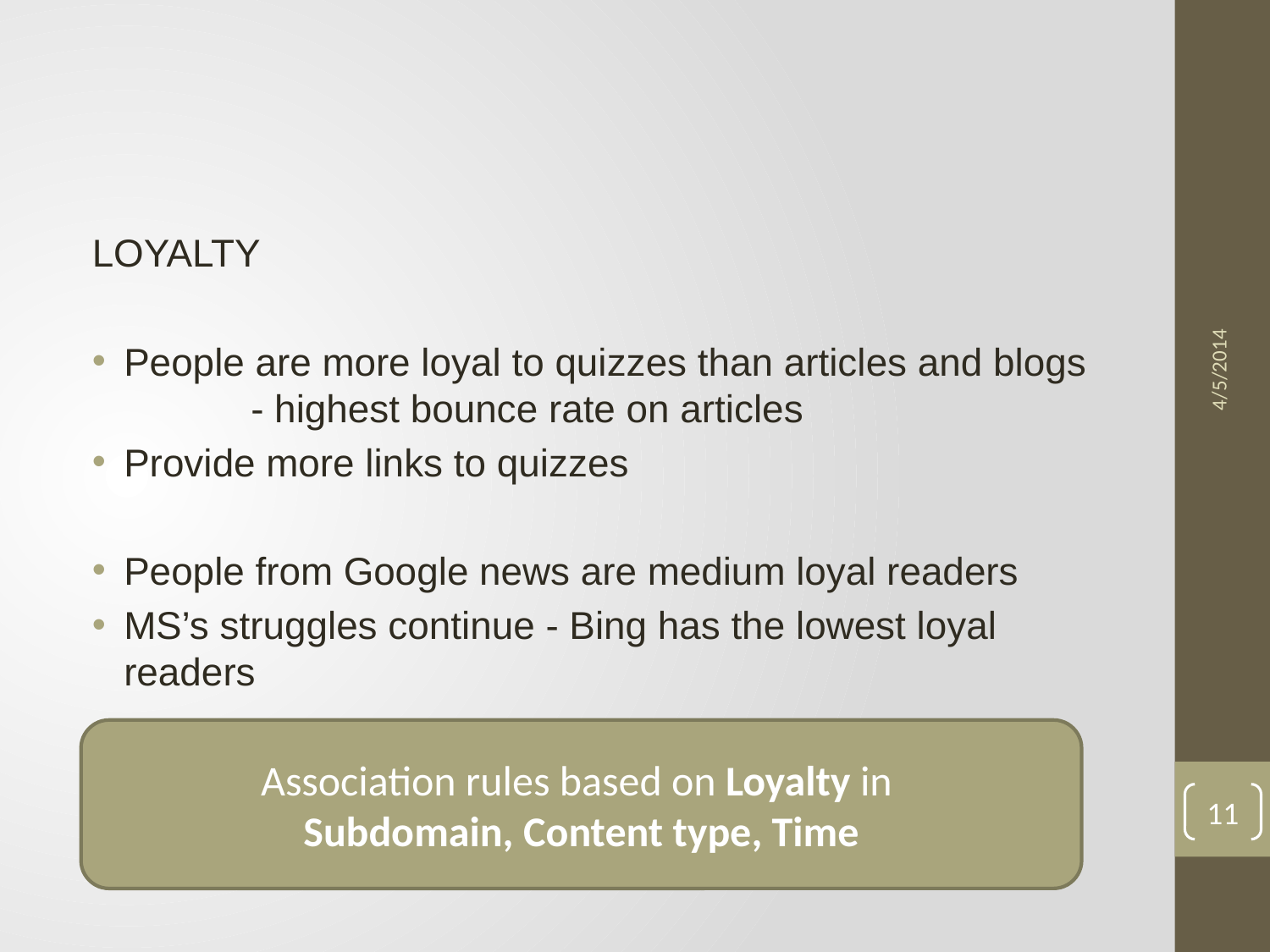

#
LOYALTY

People are more loyal to quizzes than articles and blogs 	- highest bounce rate on articles
Provide more links to quizzes

People from Google news are medium loyal readers
MS’s struggles continue - Bing has the lowest loyal readers
4/5/2014
Association rules based on Loyalty in
Subdomain, Content type, Time
11